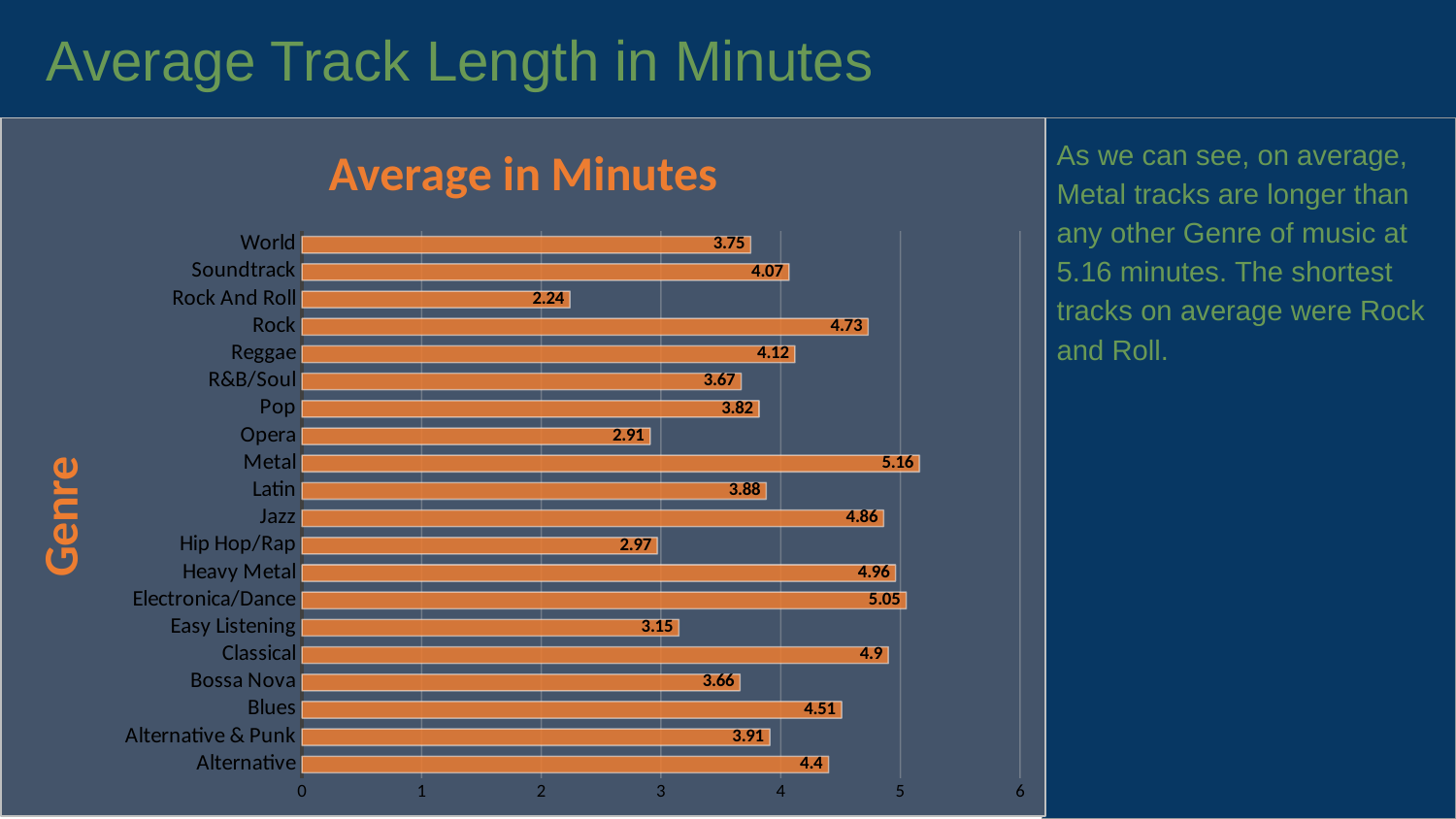

# Average Track Length in Minutes

### Chart:

| Category | Average in Minutes |
|---|---|
| Alternative | 4.4 |
| Alternative & Punk | 3.91 |
| Blues | 4.51 |
| Bossa Nova | 3.66 |
| Classical | 4.9 |
| Easy Listening | 3.15 |
| Electronica/Dance | 5.05 |
| Heavy Metal | 4.96 |
| Hip Hop/Rap | 2.97 |
| Jazz | 4.86 |
| Latin | 3.88 |
| Metal | 5.16 |
| Opera | 2.91 |
| Pop | 3.82 |
| R&B/Soul | 3.67 |
| Reggae | 4.12 |
| Rock | 4.73 |
| Rock And Roll | 2.24 |
| Soundtrack | 4.07 |
| World | 3.75 |
As we can see, on average, Metal tracks are longer than any other Genre of music at 5.16 minutes. The shortest tracks on average were Rock and Roll.